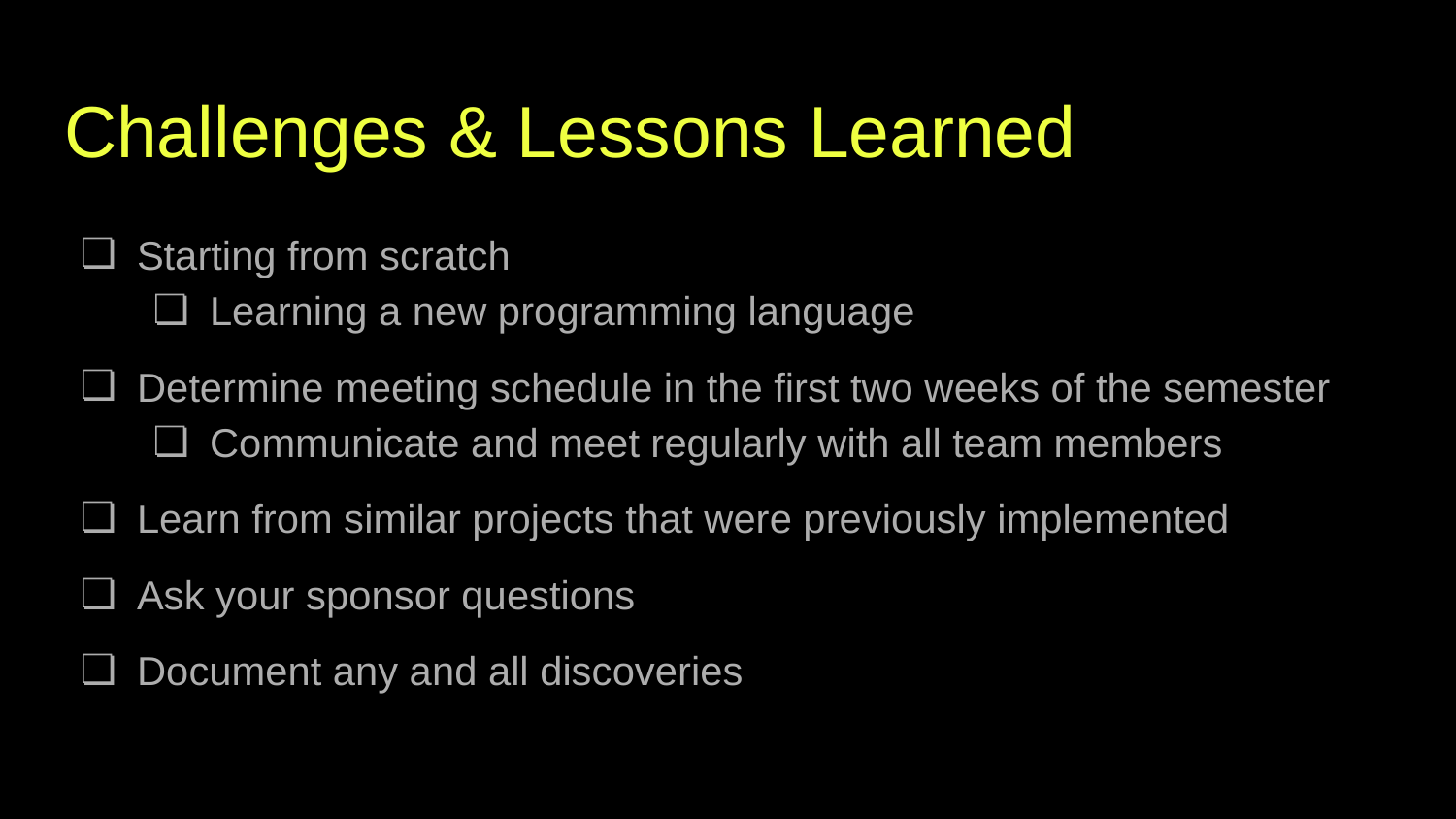

# Challenges & Lessons Learned
Starting from scratch
Learning a new programming language
Determine meeting schedule in the first two weeks of the semester
Communicate and meet regularly with all team members
Learn from similar projects that were previously implemented
Ask your sponsor questions
Document any and all discoveries